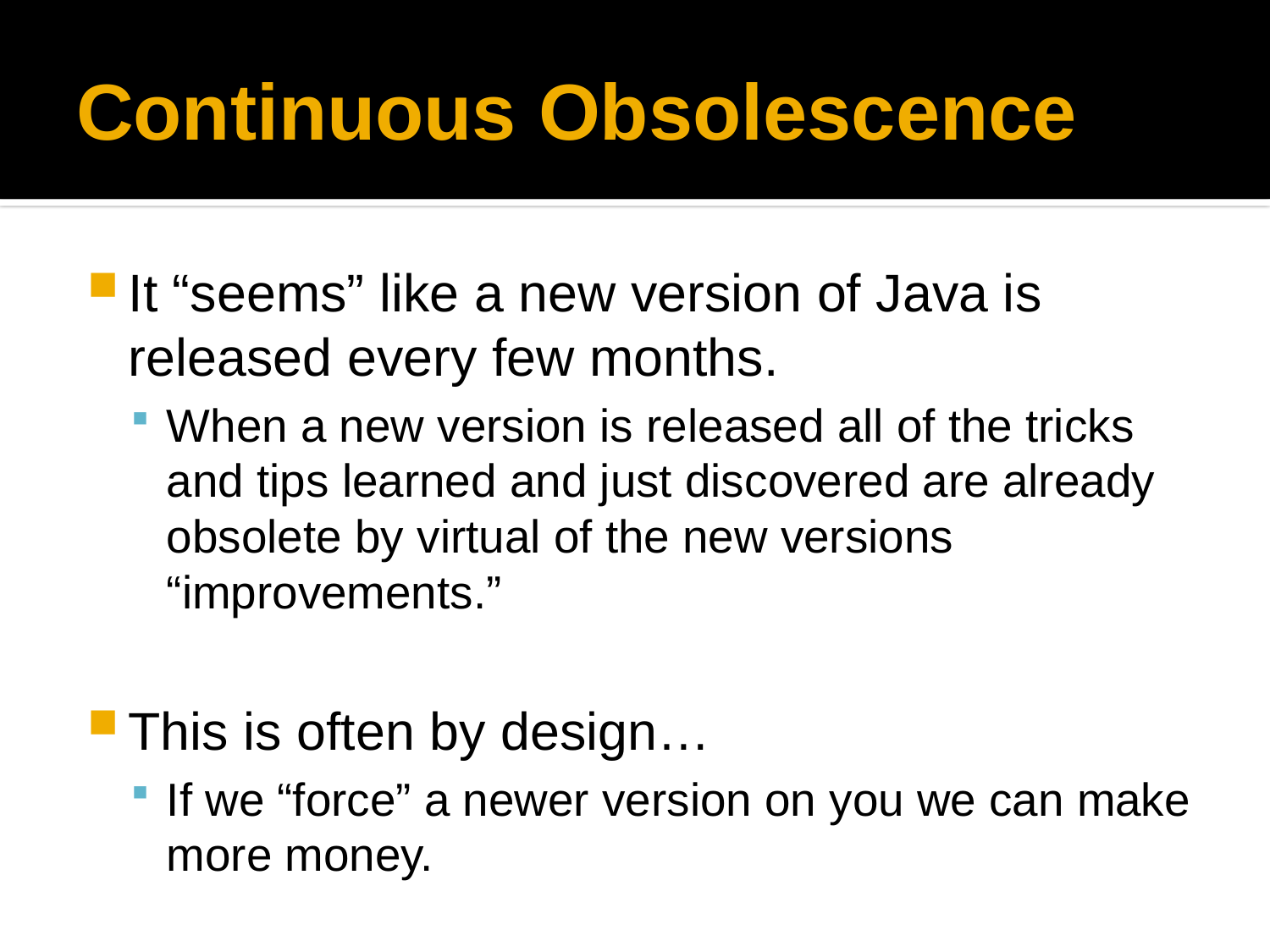

# Continuous Obsolescence
It “seems” like a new version of Java is released every few months.
When a new version is released all of the tricks and tips learned and just discovered are already obsolete by virtual of the new versions “improvements.”

This is often by design…
If we “force” a newer version on you we can make more money.